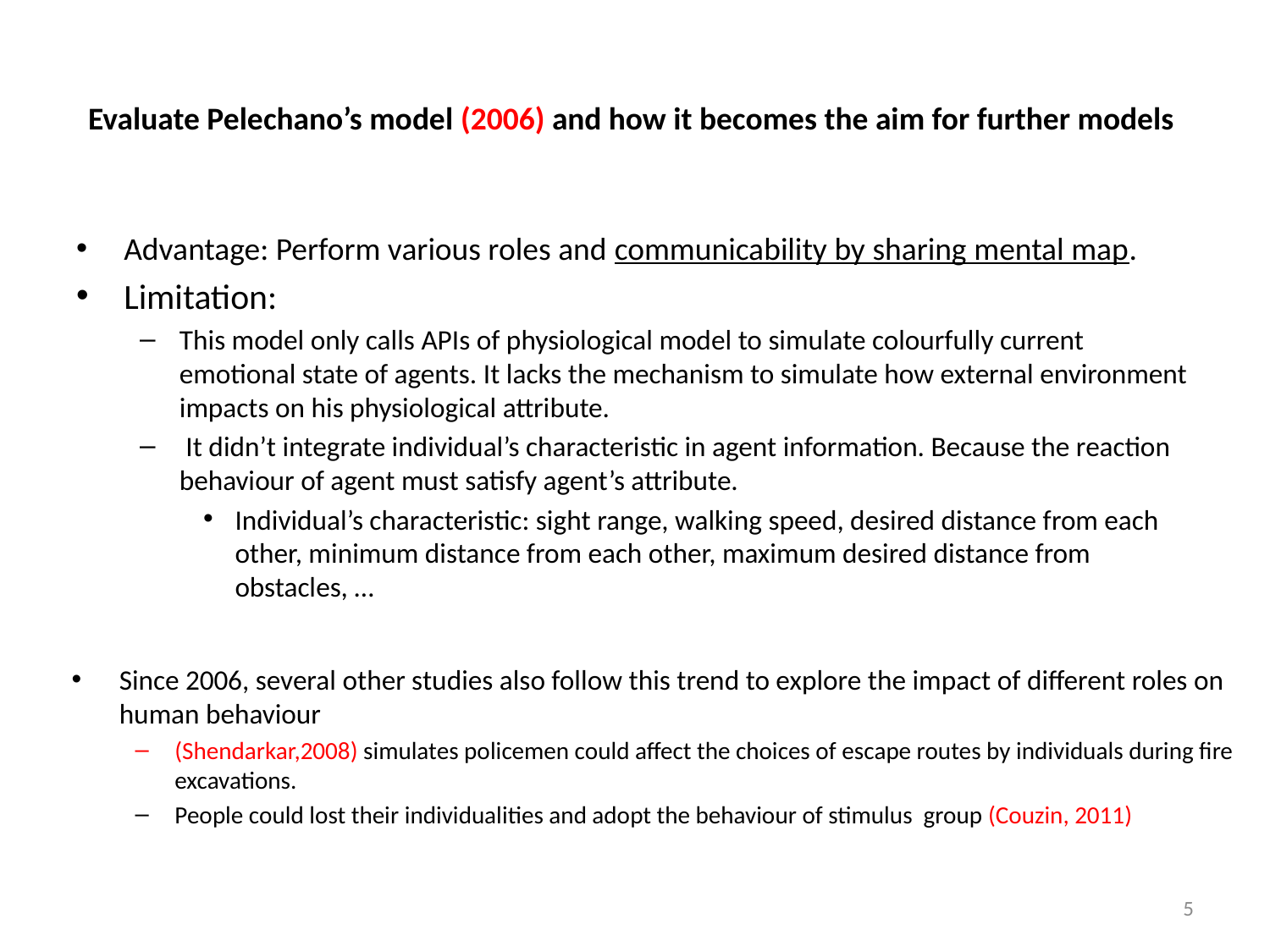

# Evaluate Pelechano’s model (2006) and how it becomes the aim for further models
Advantage: Perform various roles and communicability by sharing mental map.
Limitation:
This model only calls APIs of physiological model to simulate colourfully current emotional state of agents. It lacks the mechanism to simulate how external environment impacts on his physiological attribute.
 It didn’t integrate individual’s characteristic in agent information. Because the reaction behaviour of agent must satisfy agent’s attribute.
Individual’s characteristic: sight range, walking speed, desired distance from each other, minimum distance from each other, maximum desired distance from obstacles, …

Since 2006, several other studies also follow this trend to explore the impact of different roles on human behaviour
(Shendarkar,2008) simulates policemen could affect the choices of escape routes by individuals during fire excavations.
People could lost their individualities and adopt the behaviour of stimulus  group (Couzin, 2011)
5